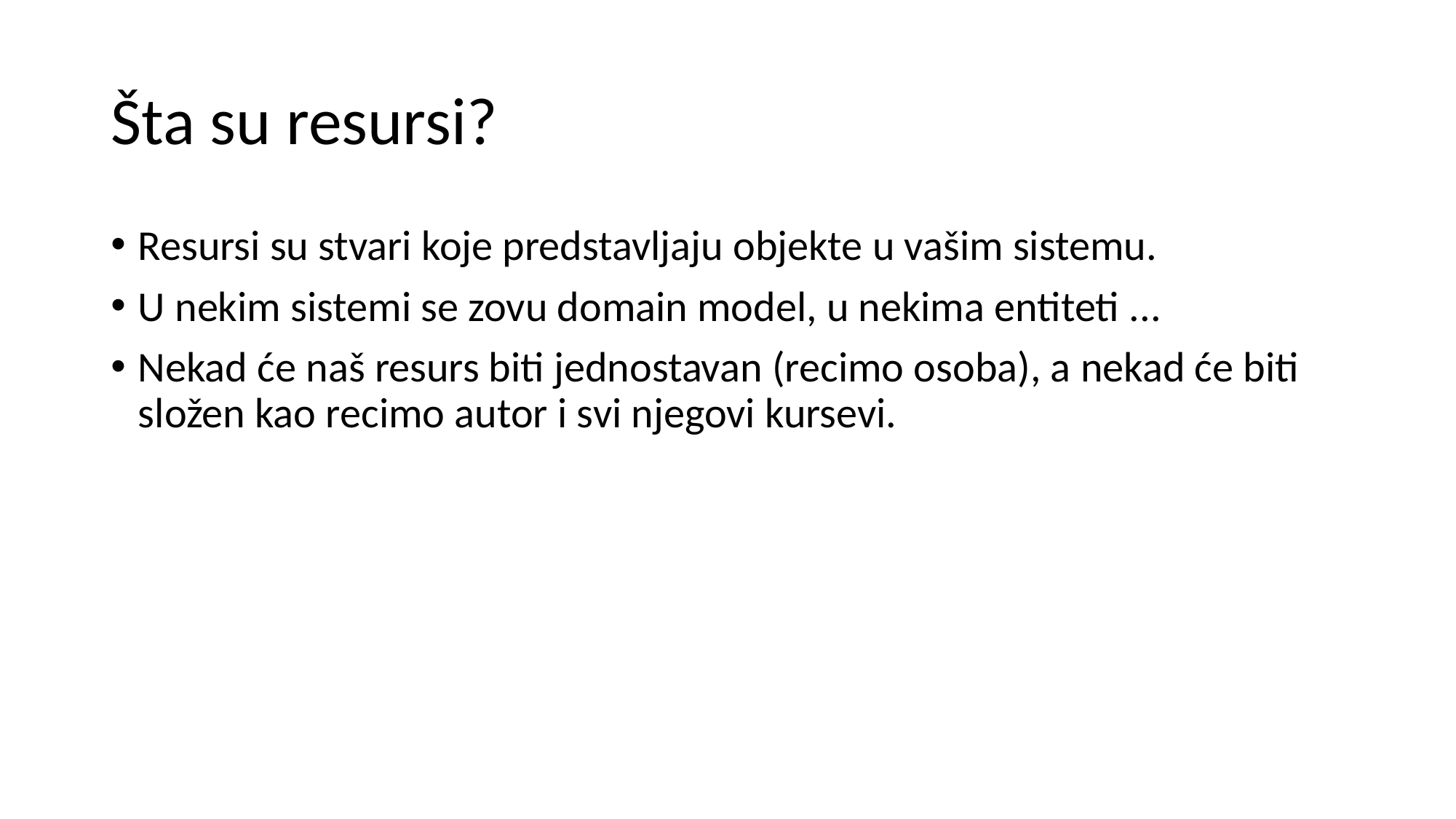

# Šta su resursi?
Resursi su stvari koje predstavljaju objekte u vašim sistemu.
U nekim sistemi se zovu domain model, u nekima entiteti ...
Nekad će naš resurs biti jednostavan (recimo osoba), a nekad će biti složen kao recimo autor i svi njegovi kursevi.